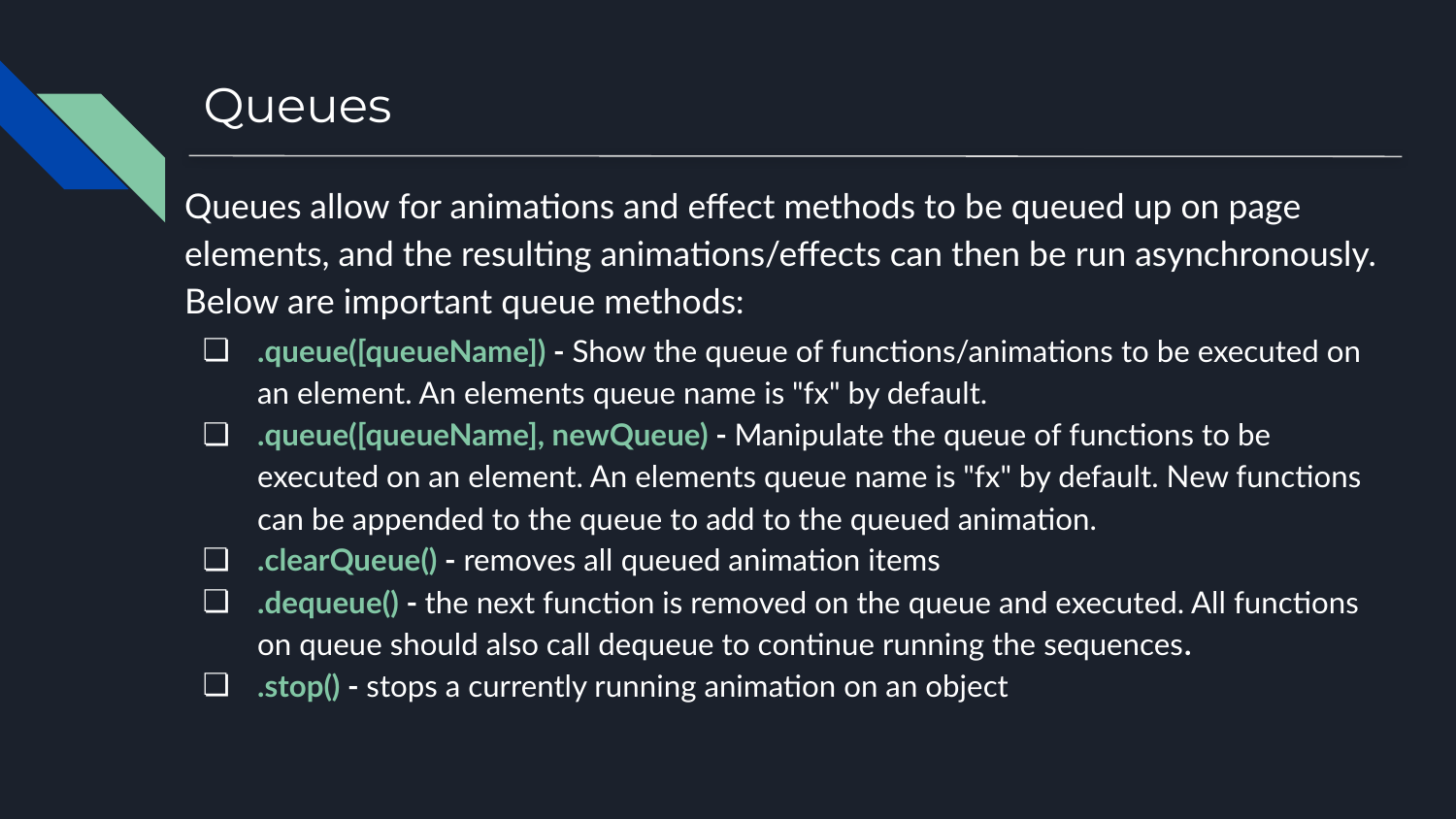

# Queues
Queues allow for animations and effect methods to be queued up on page elements, and the resulting animations/effects can then be run asynchronously. Below are important queue methods:
.queue([queueName]) - Show the queue of functions/animations to be executed on an element. An elements queue name is "fx" by default.
.queue([queueName], newQueue) - Manipulate the queue of functions to be executed on an element. An elements queue name is "fx" by default. New functions can be appended to the queue to add to the queued animation.
.clearQueue() - removes all queued animation items
.dequeue() - the next function is removed on the queue and executed. All functions on queue should also call dequeue to continue running the sequences.
.stop() - stops a currently running animation on an object